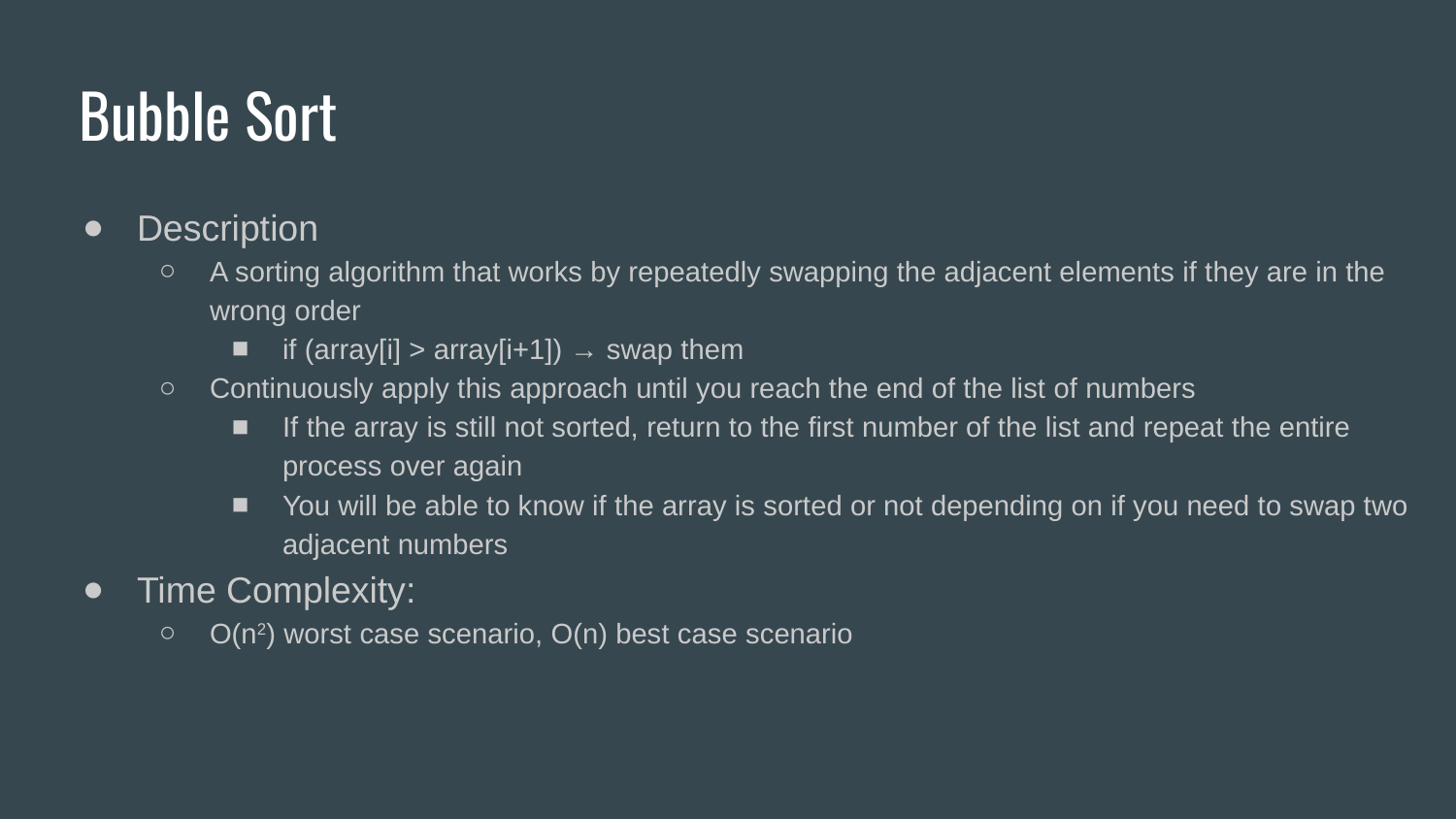

# Bubble Sort
Description
A sorting algorithm that works by repeatedly swapping the adjacent elements if they are in the wrong order
if (array[i] > array[i+1]) → swap them
Continuously apply this approach until you reach the end of the list of numbers
If the array is still not sorted, return to the first number of the list and repeat the entire process over again
You will be able to know if the array is sorted or not depending on if you need to swap two adjacent numbers
Time Complexity:
O(n2) worst case scenario, O(n) best case scenario